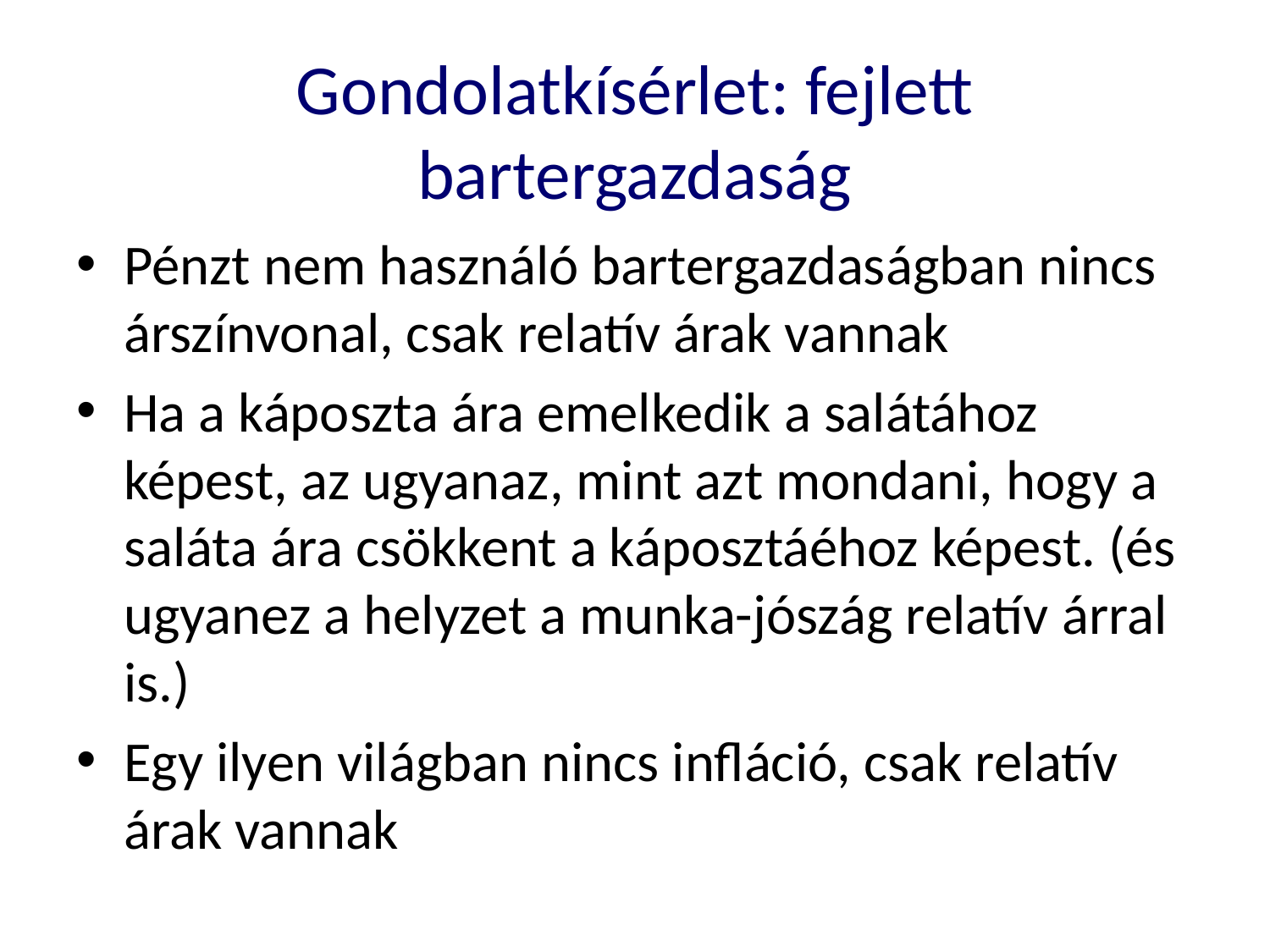

Gondolatkísérlet: fejlett bartergazdaság
Pénzt nem használó bartergazdaságban nincs árszínvonal, csak relatív árak vannak
Ha a káposzta ára emelkedik a salátához képest, az ugyanaz, mint azt mondani, hogy a saláta ára csökkent a káposztáéhoz képest. (és ugyanez a helyzet a munka-jószág relatív árral is.)
Egy ilyen világban nincs infláció, csak relatív árak vannak